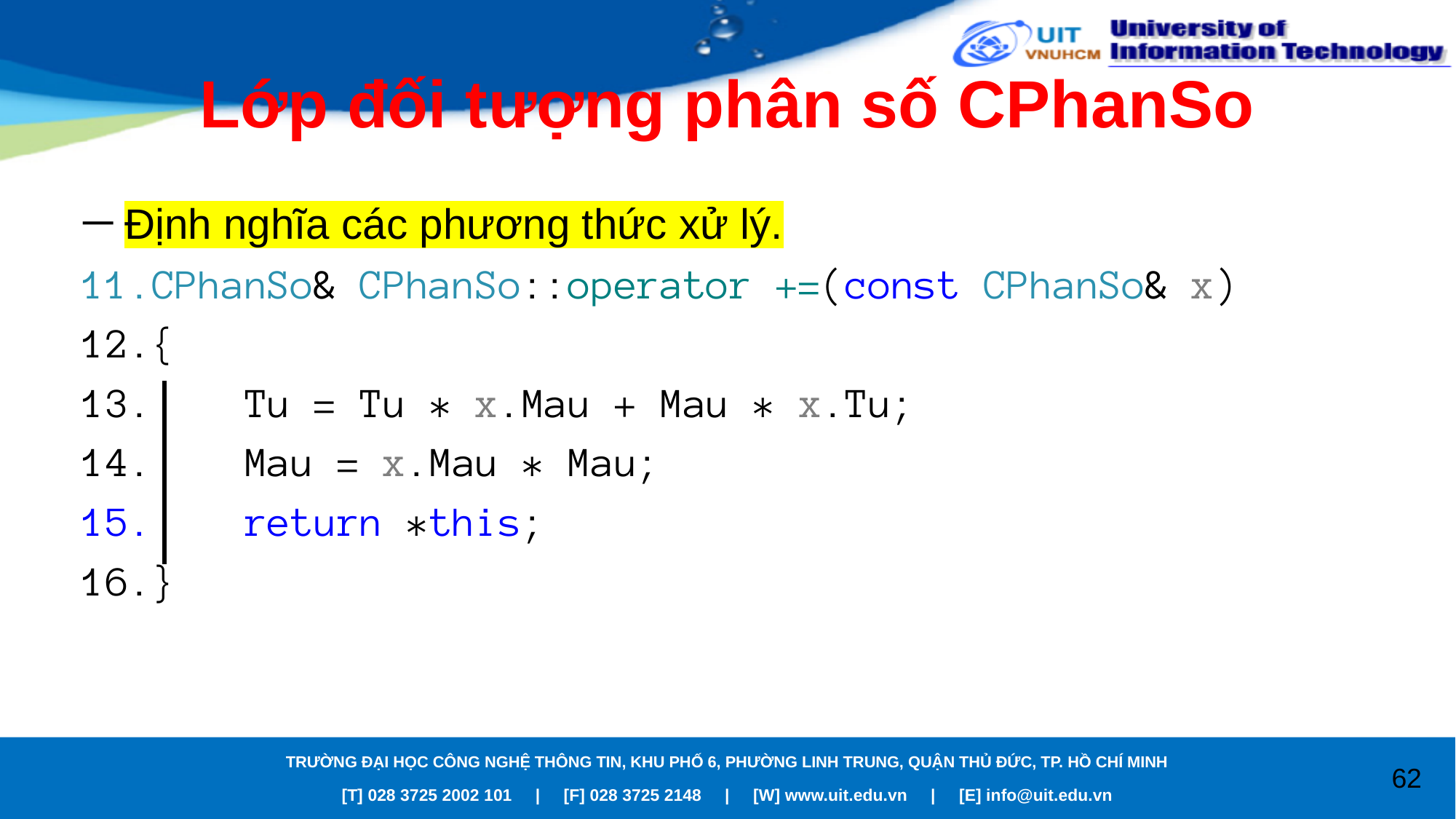

# Lớp đối tượng phân số CPhanSo
Định nghĩa các phương thức xử lý.
CPhanSo& CPhanSo::operator +=(const CPhanSo& x)
{
    Tu = Tu * x.Mau + Mau * x.Tu;
    Mau = x.Mau * Mau;
    return *this;
}